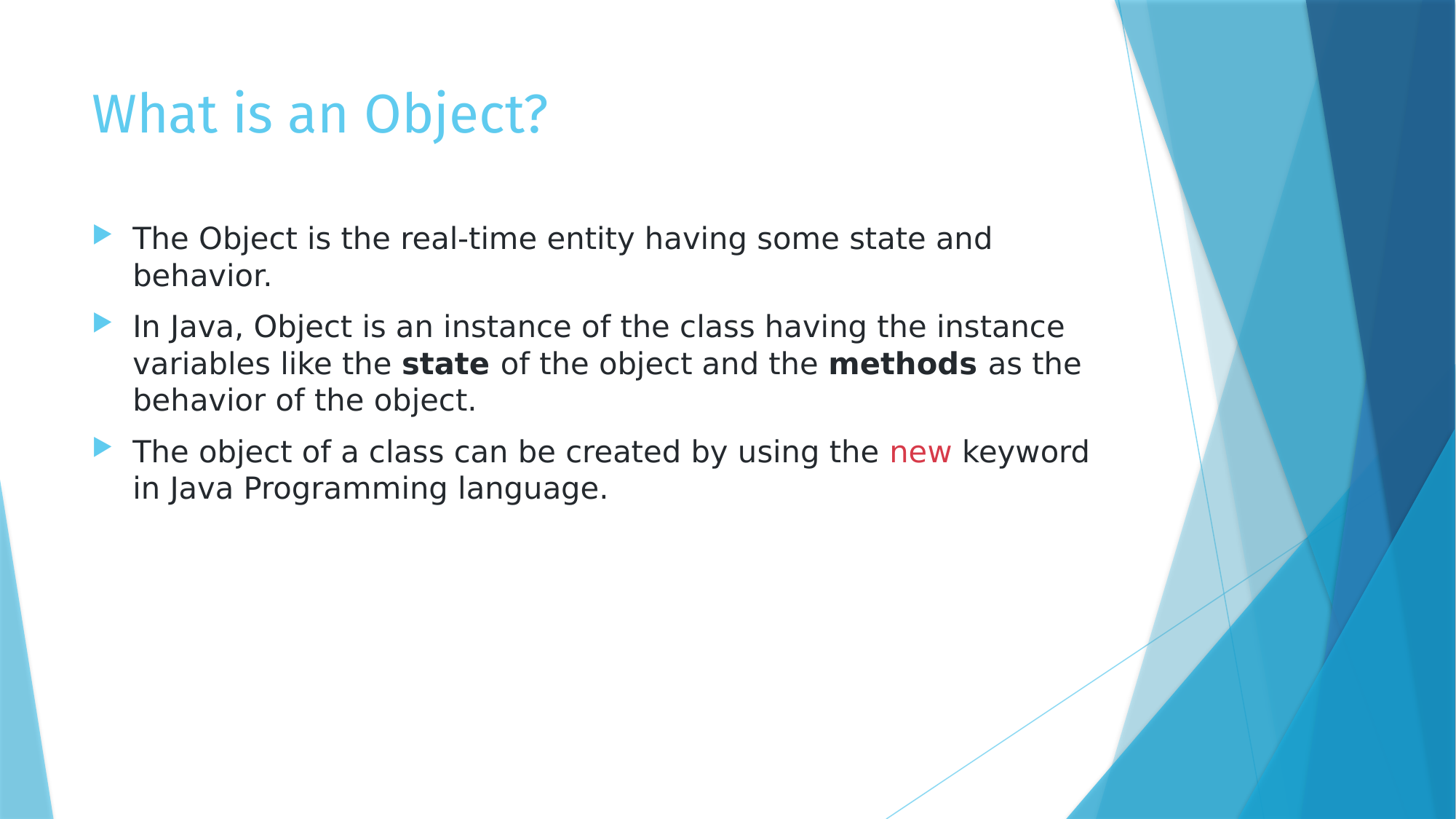

# What is an Object?
The Object is the real-time entity having some state and behavior.
In Java, Object is an instance of the class having the instance variables like the state of the object and the methods as the behavior of the object.
The object of a class can be created by using the new keyword in Java Programming language.